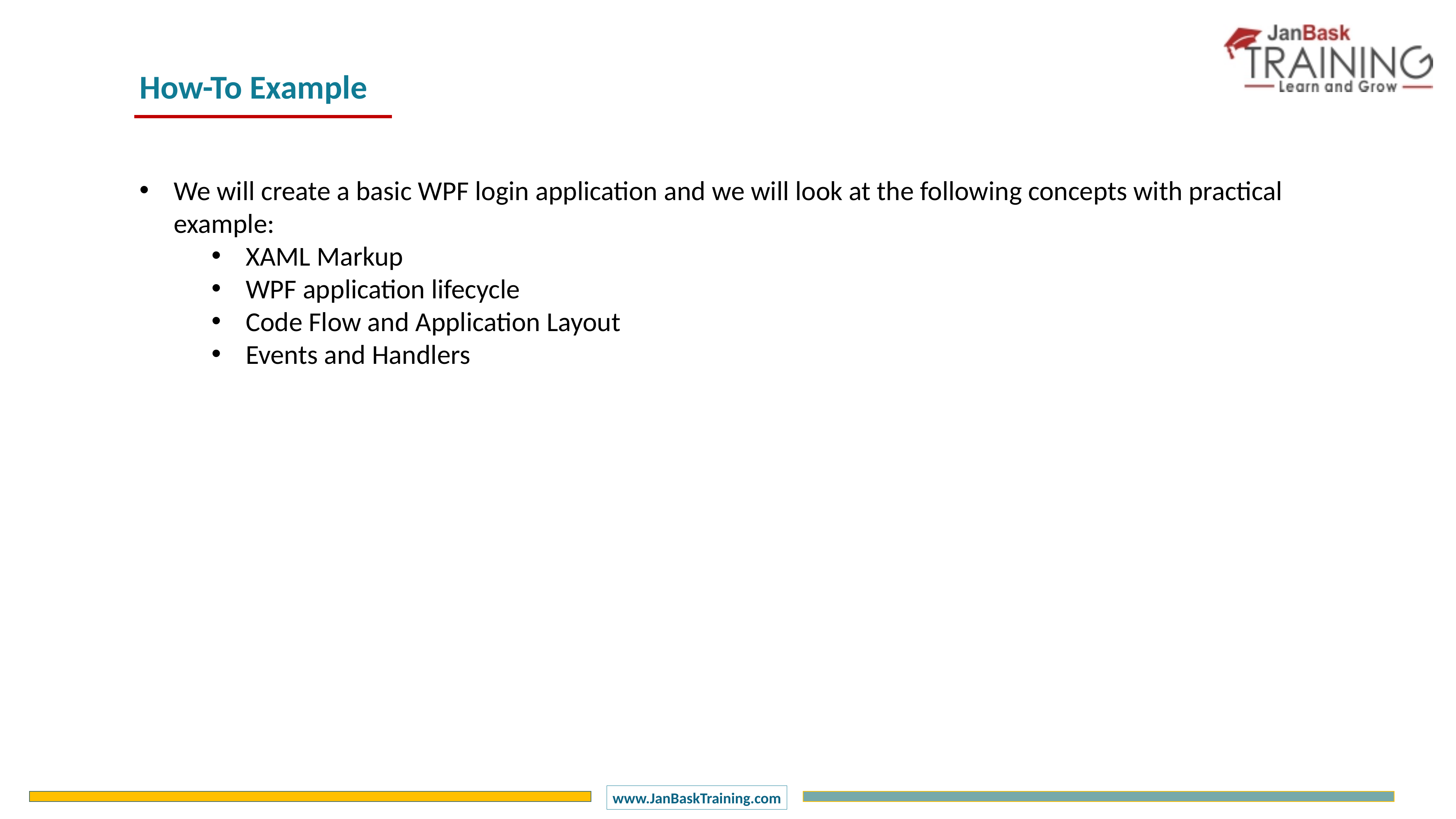

How-To Example
We will create a basic WPF login application and we will look at the following concepts with practical example:
XAML Markup
WPF application lifecycle
Code Flow and Application Layout
Events and Handlers